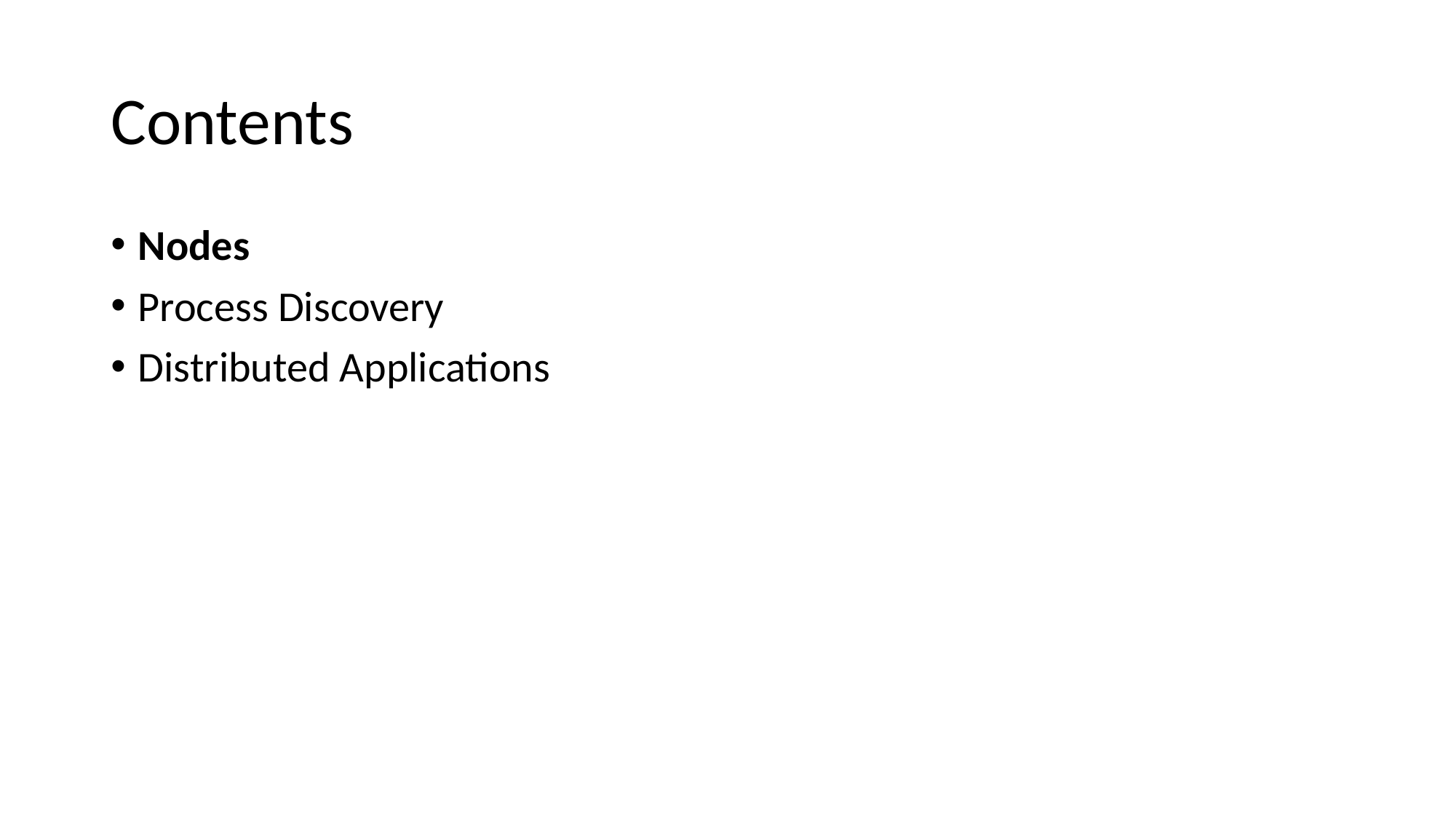

# Contents
Nodes
Process Discovery
Distributed Applications